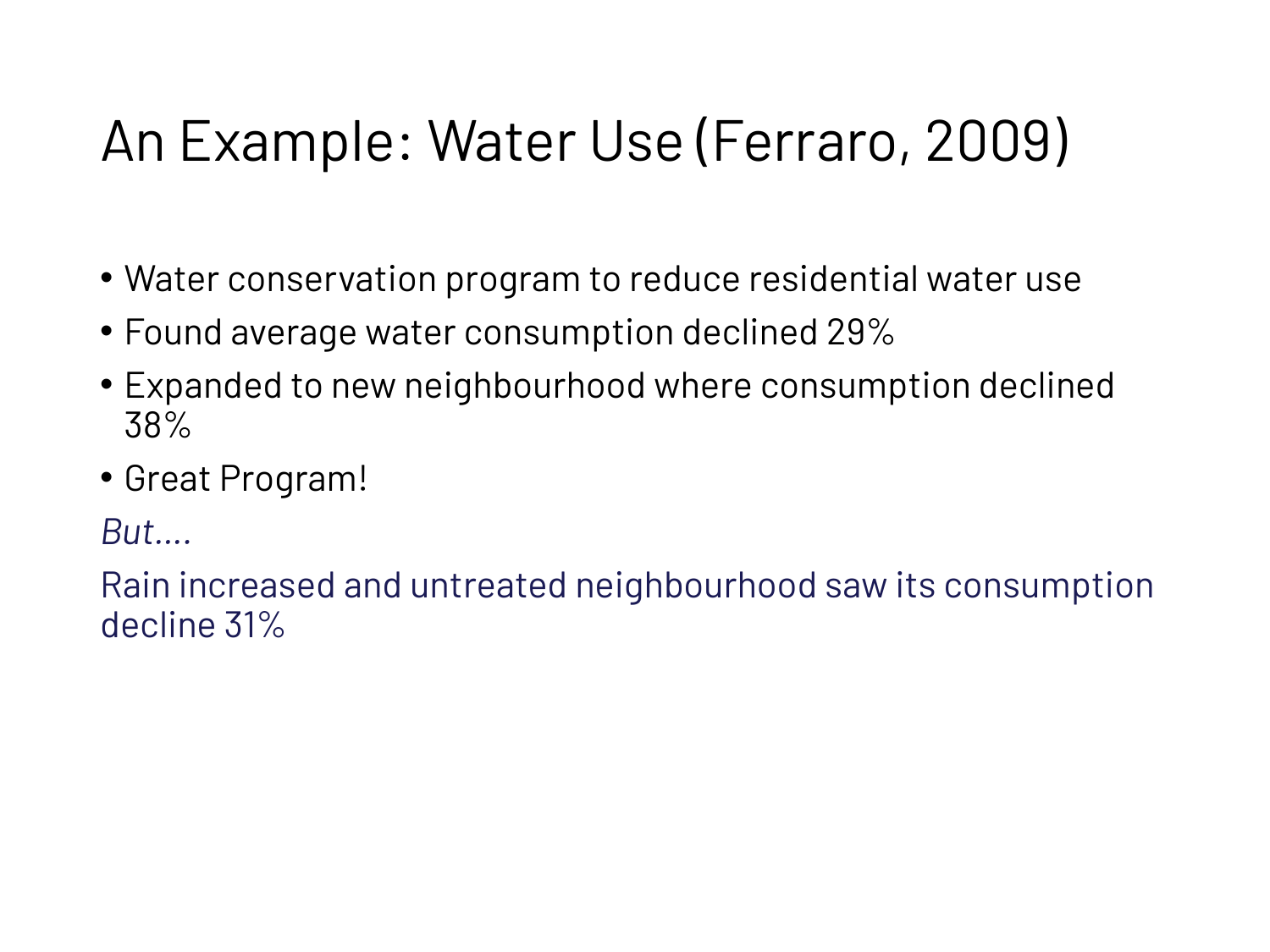

# An Example: Water Use (Ferraro, 2009)
Water conservation program to reduce residential water use
Found average water consumption declined 29%
Expanded to new neighbourhood where consumption declined 38%
Great Program!
But….
Rain increased and untreated neighbourhood saw its consumption decline 31%